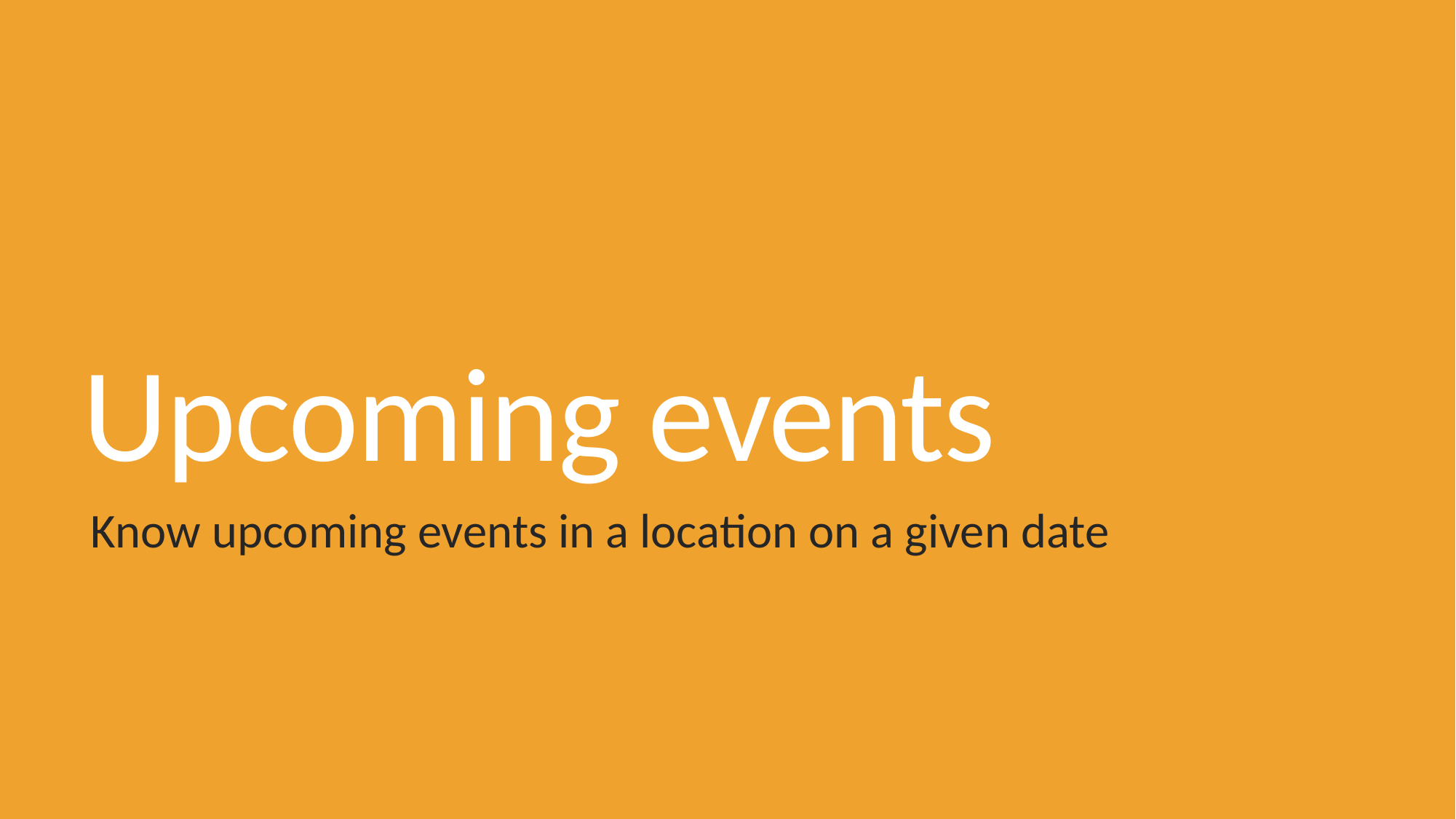

# Upcoming events
Know upcoming events in a location on a given date